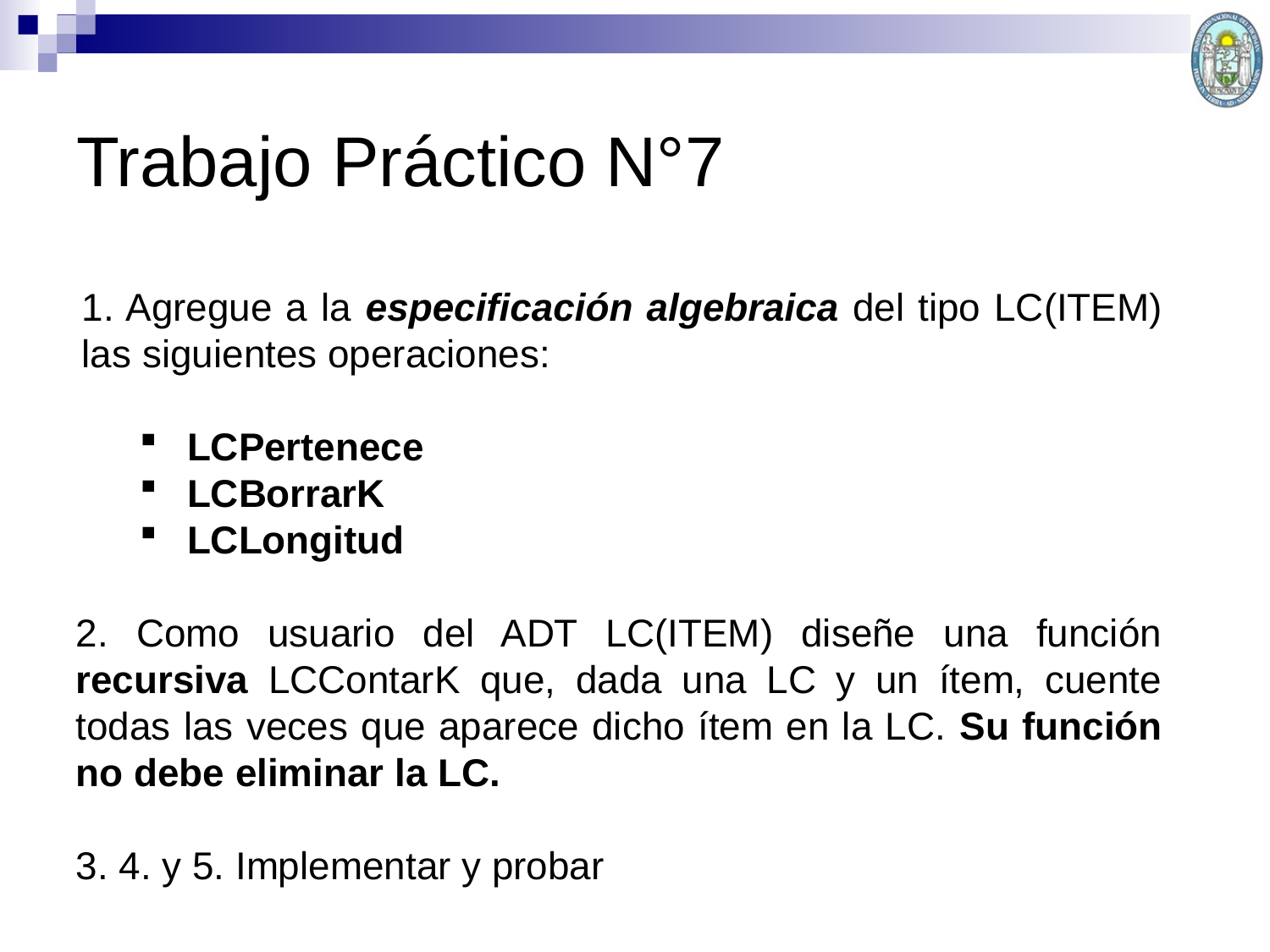

# Trabajo Práctico N°7
1. Agregue a la especificación algebraica del tipo LC(ITEM) las siguientes operaciones:

LCPertenece
LCBorrarK
LCLongitud

2. Como usuario del ADT LC(ITEM) diseñe una función recursiva LCContarK que, dada una LC y un ítem, cuente todas las veces que aparece dicho ítem en la LC. Su función no debe eliminar la LC.

3. 4. y 5. Implementar y probar